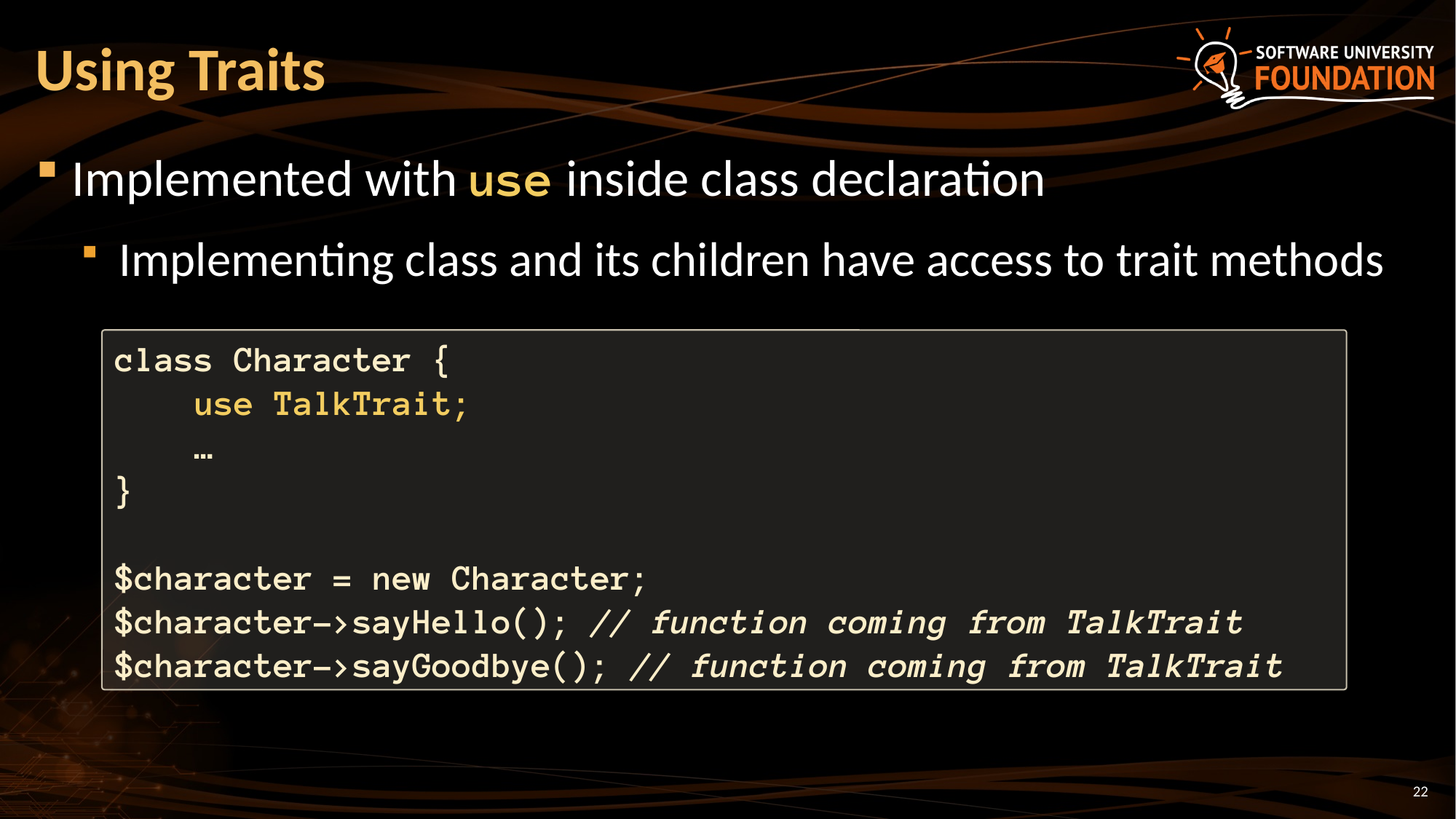

# Using Traits
Implemented with use inside class declaration
 Implementing class and its children have access to trait methods
class Character {
    use TalkTrait;
    …
}

$character = new Character;
$character->sayHello(); // function coming from TalkTrait
$character->sayGoodbye(); // function coming from TalkTrait
22